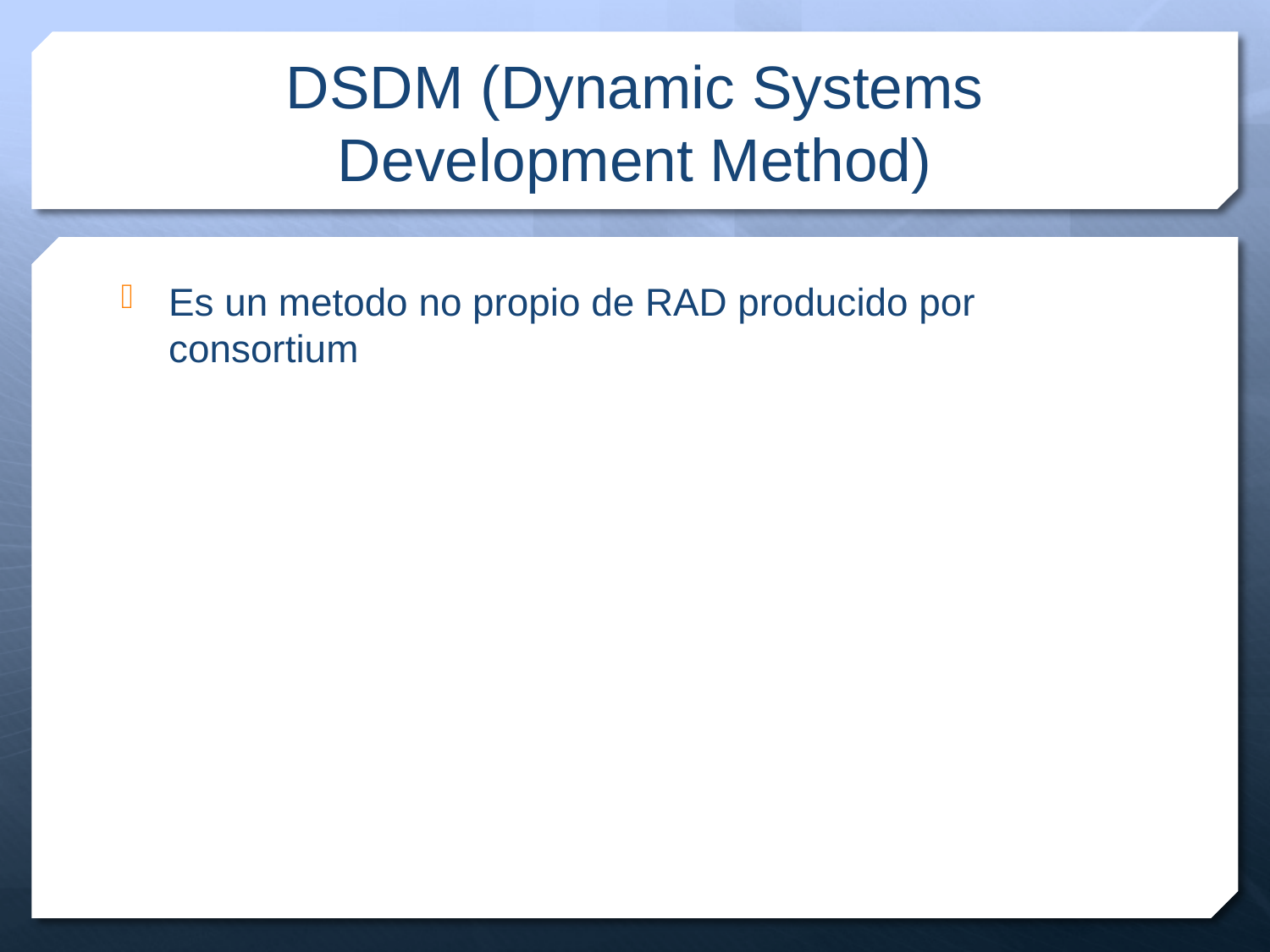

# DSDM (Dynamic Systems Development Method)
Es un metodo no propio de RAD producido por consortium